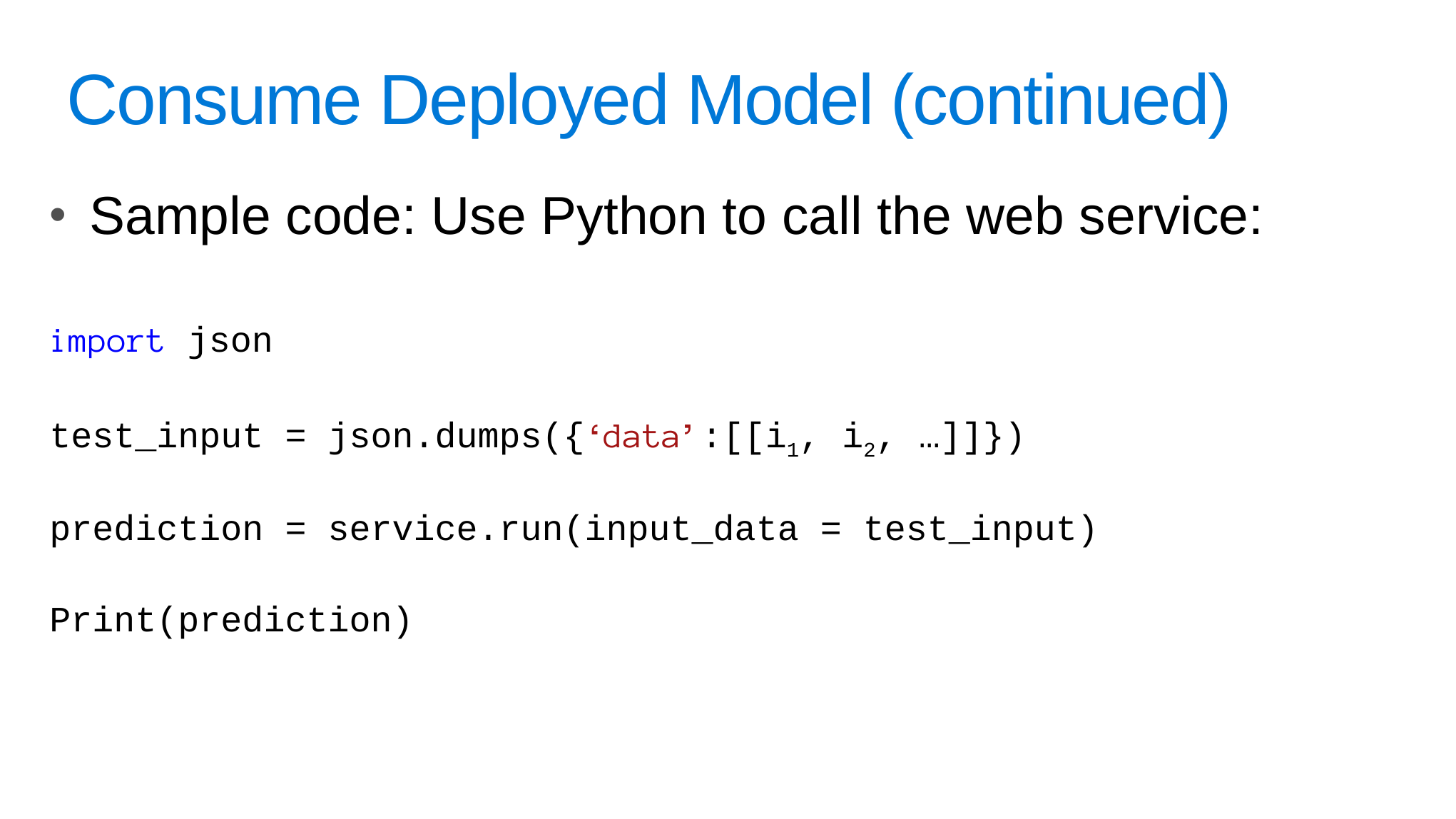

# Science?
Consume Deployed Model (continued)
Sample code: Use Python to call the web service:

import json

test_input = json.dumps({‘data’:[[i1, i2, …]]})

prediction = service.run(input_data = test_input)

Print(prediction)